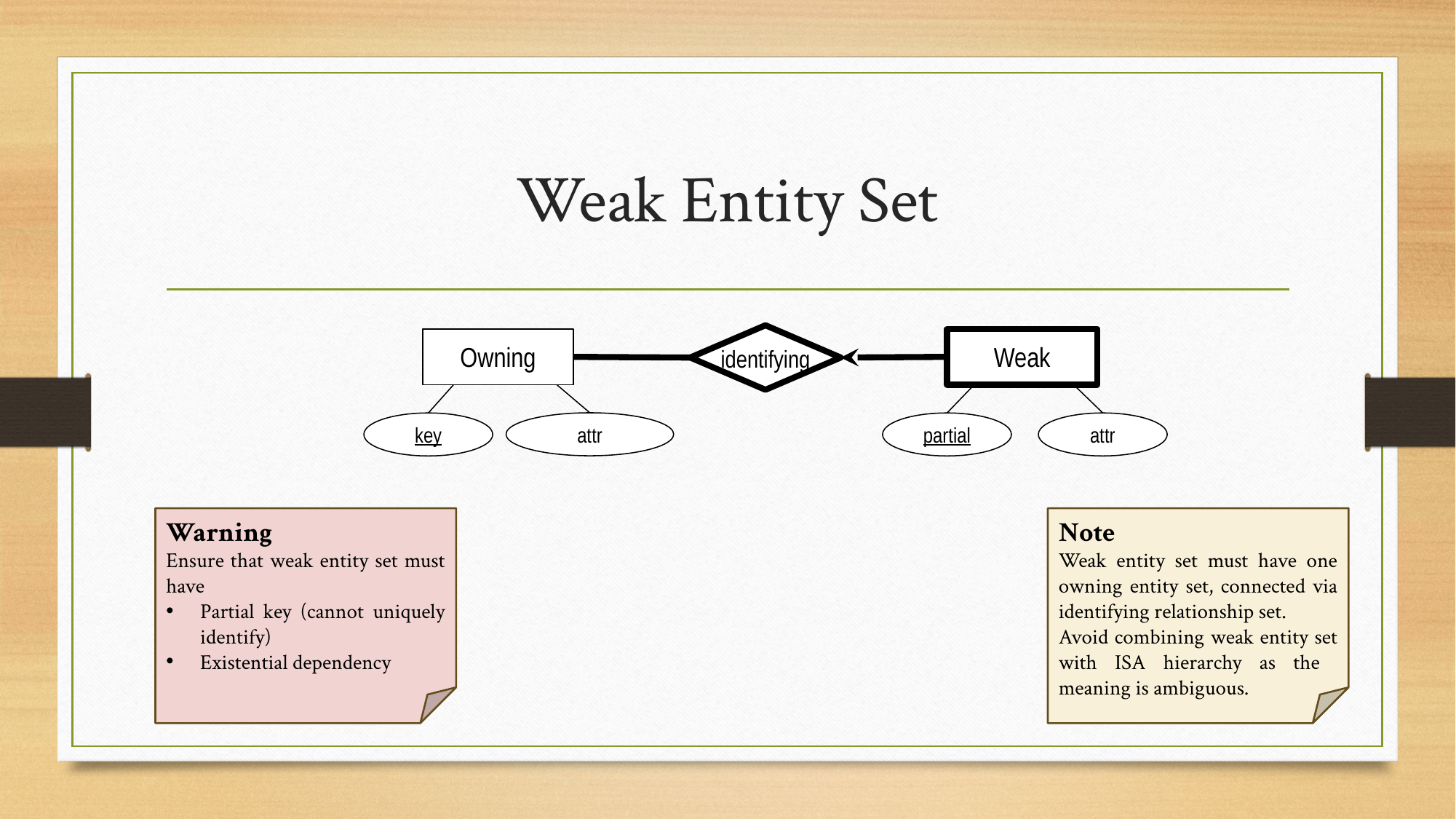

# Weak Entity Set

identifying

Owning

Weak
attr
key
partial
attr
Warning
Ensure that weak entity set must have
Partial key (cannot uniquely identify)
Existential dependency

Note
Weak entity set must have one owning entity set, connected via identifying relationship set.
Avoid combining weak entity set with ISA hierarchy as the  meaning is ambiguous.